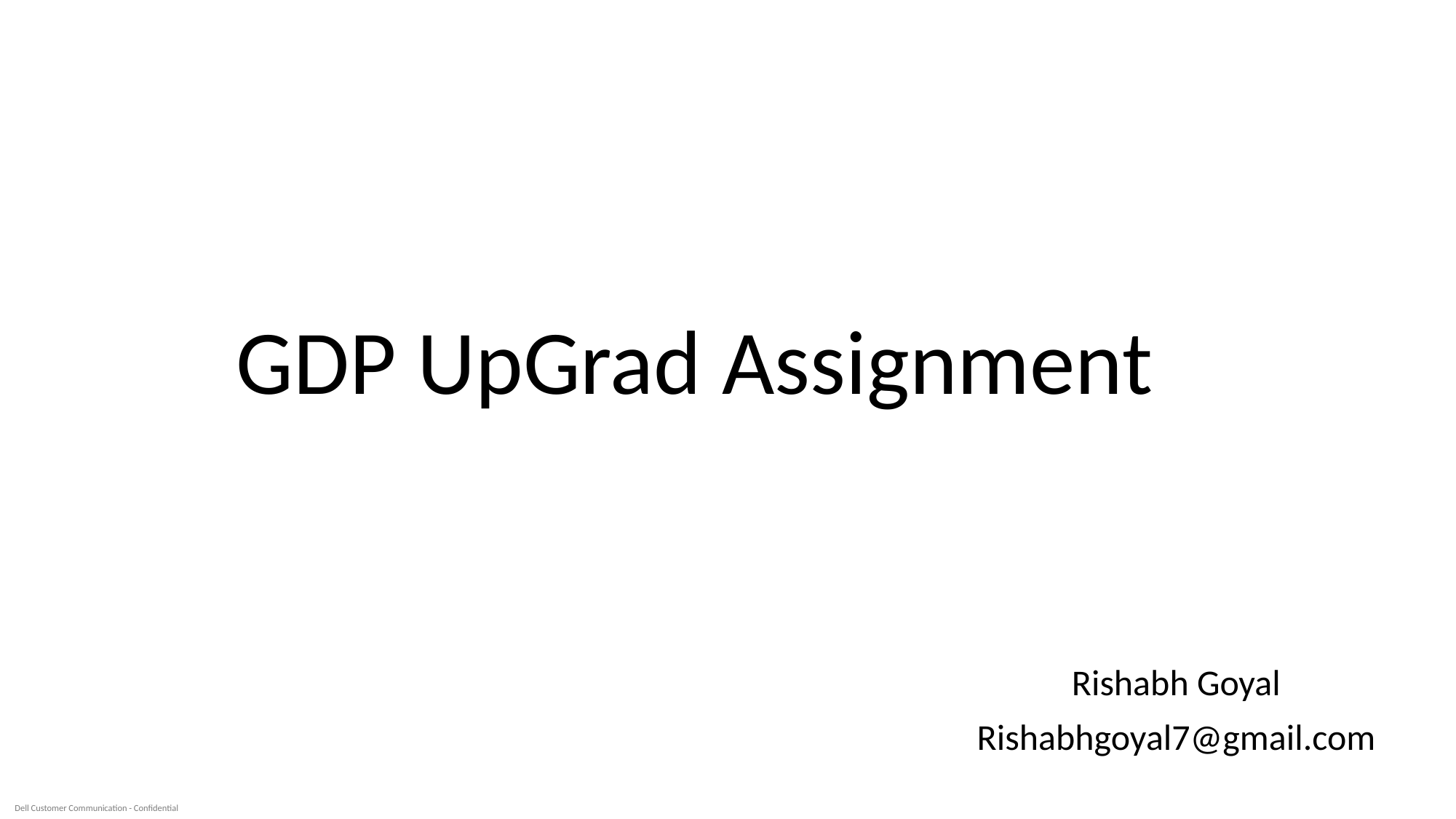

# GDP UpGrad Assignment
Rishabh Goyal
Rishabhgoyal7@gmail.com